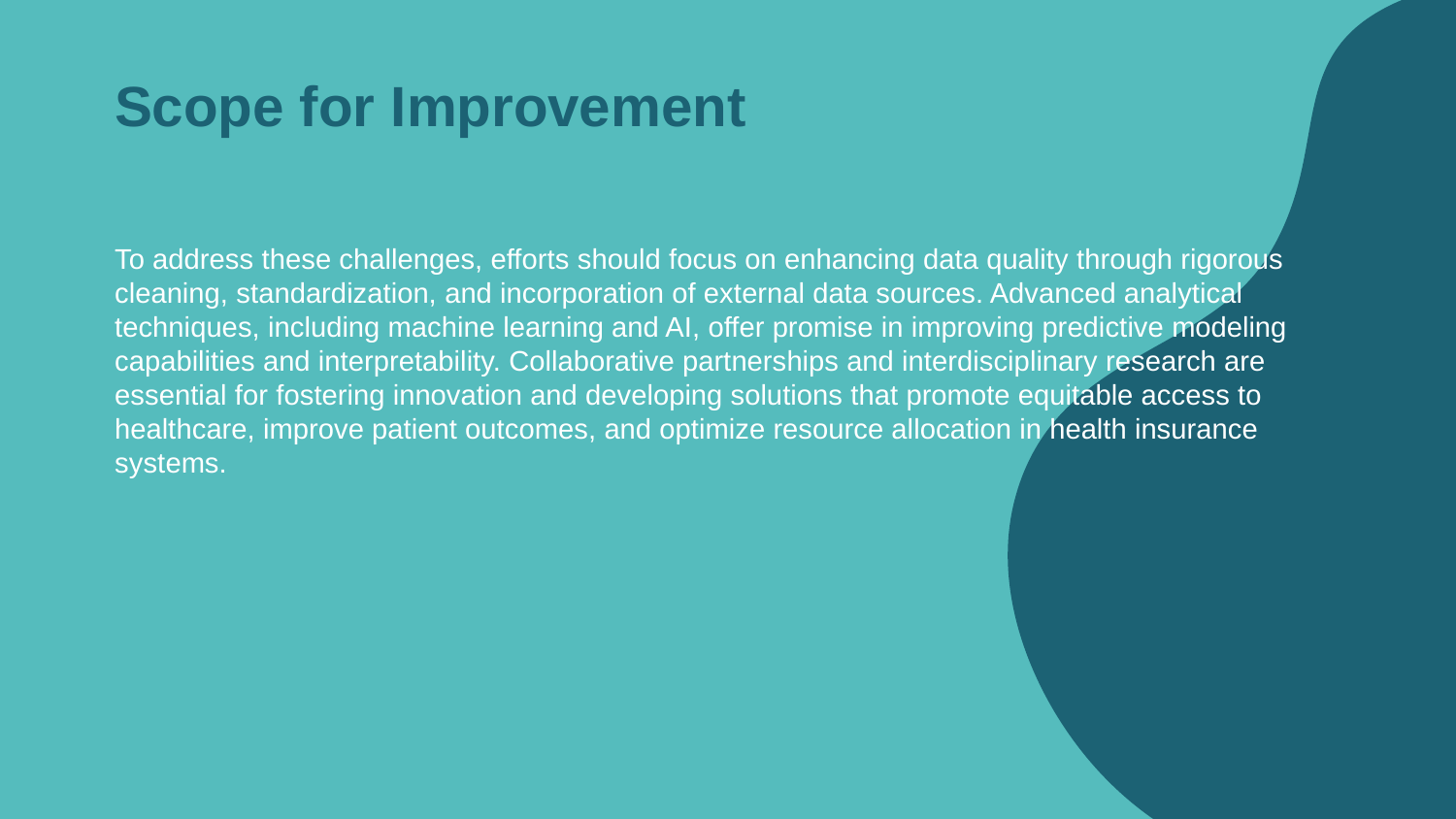

Scope for Improvement
To address these challenges, efforts should focus on enhancing data quality through rigorous cleaning, standardization, and incorporation of external data sources. Advanced analytical techniques, including machine learning and AI, offer promise in improving predictive modeling capabilities and interpretability. Collaborative partnerships and interdisciplinary research are essential for fostering innovation and developing solutions that promote equitable access to healthcare, improve patient outcomes, and optimize resource allocation in health insurance systems.